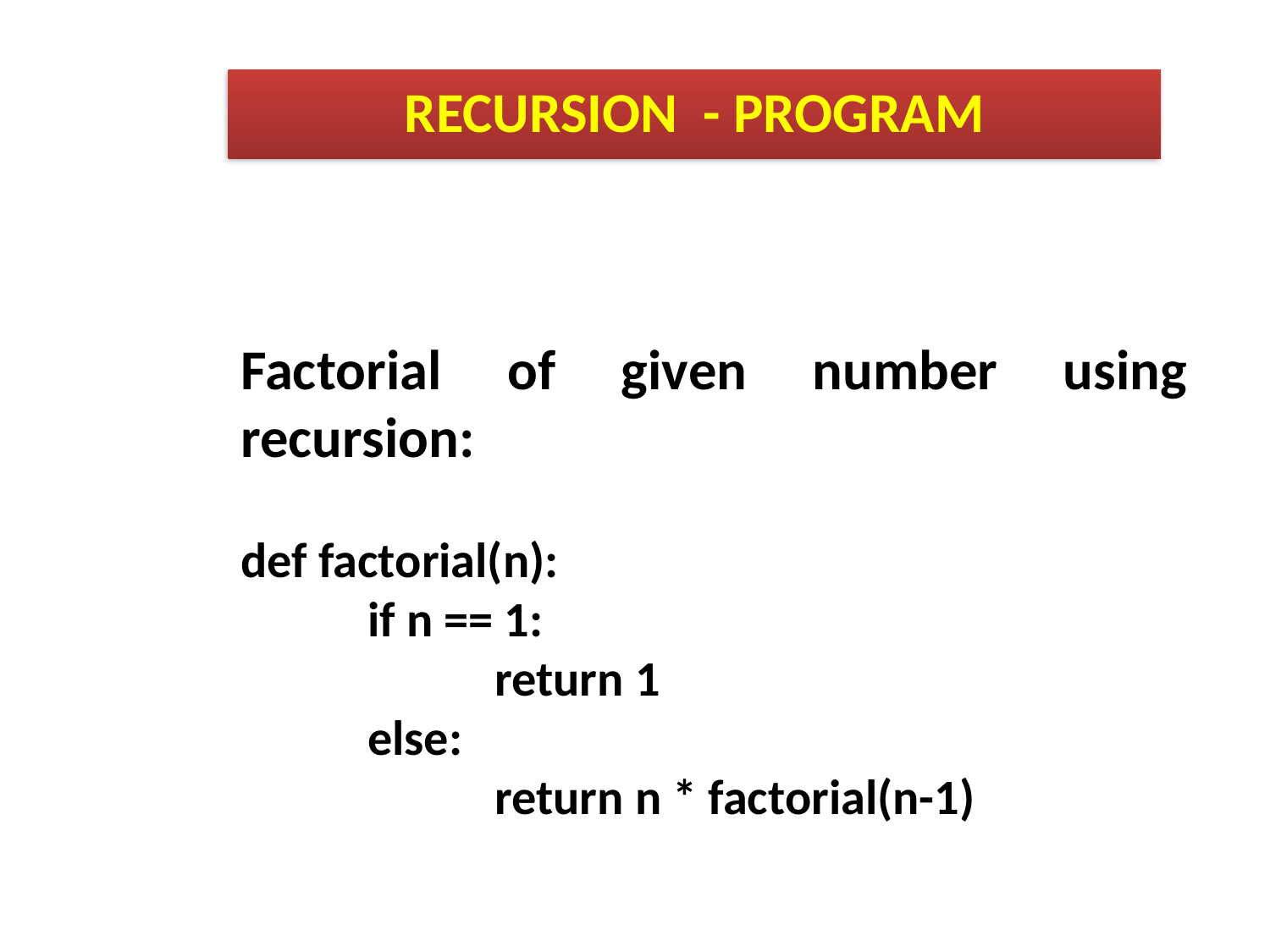

RECURSION  - PROGRAM
Factorial of given number using recursion:

def factorial(n):
	if n == 1:
		return 1
	else:
		return n * factorial(n-1)